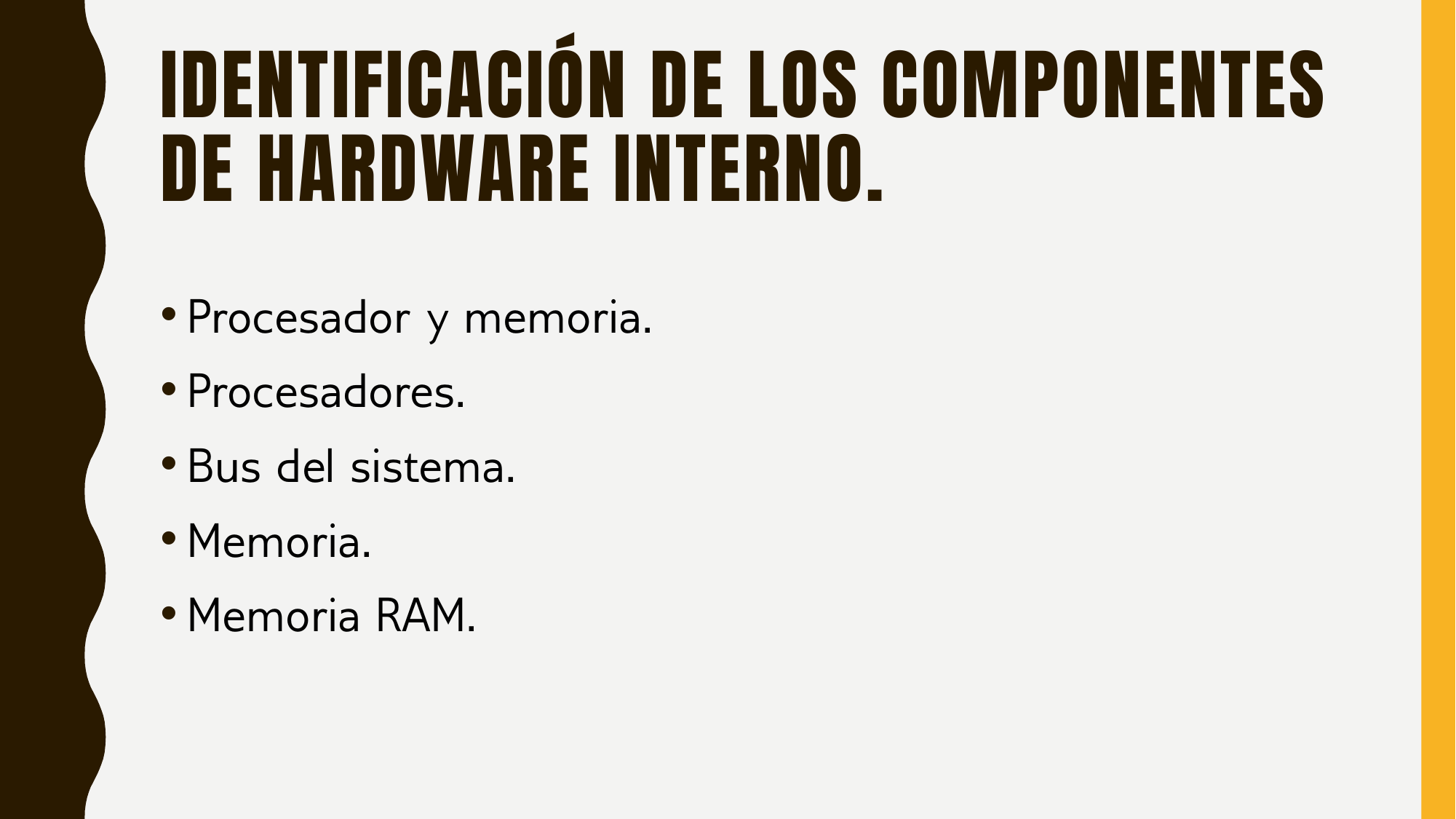

# Identificación de los componentes de hardware interno.
Procesador y memoria.
Procesadores.
Bus del sistema.
Memoria.
Memoria RAM.